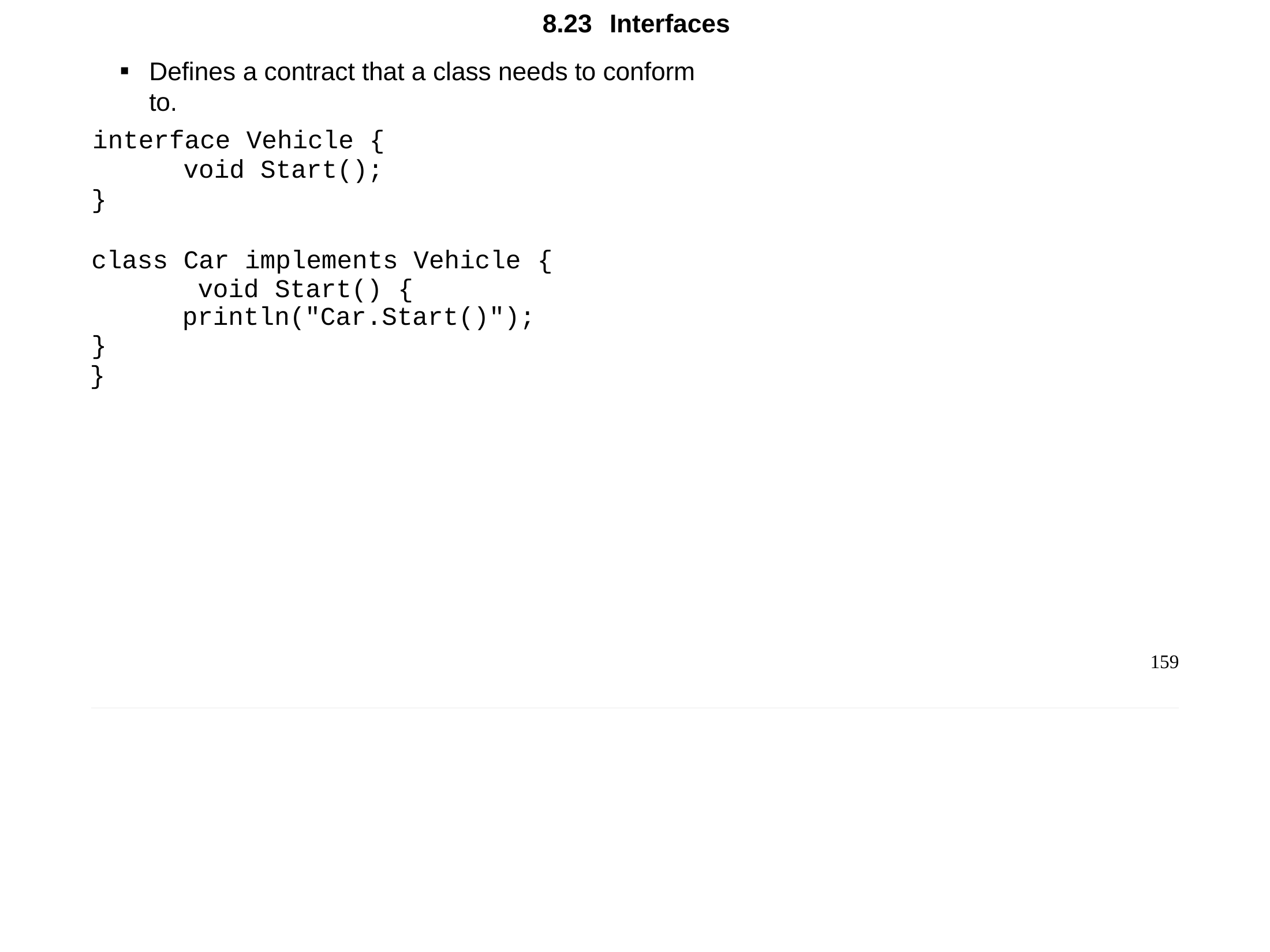

Chapter 8 - Groovy DSL

8.23	Interfaces
Defines a contract that a class needs to conform to.
interface Vehicle {
void Start();
}

class Car implements Vehicle {  void Start() {
println("Car.Start()");
}
}
159